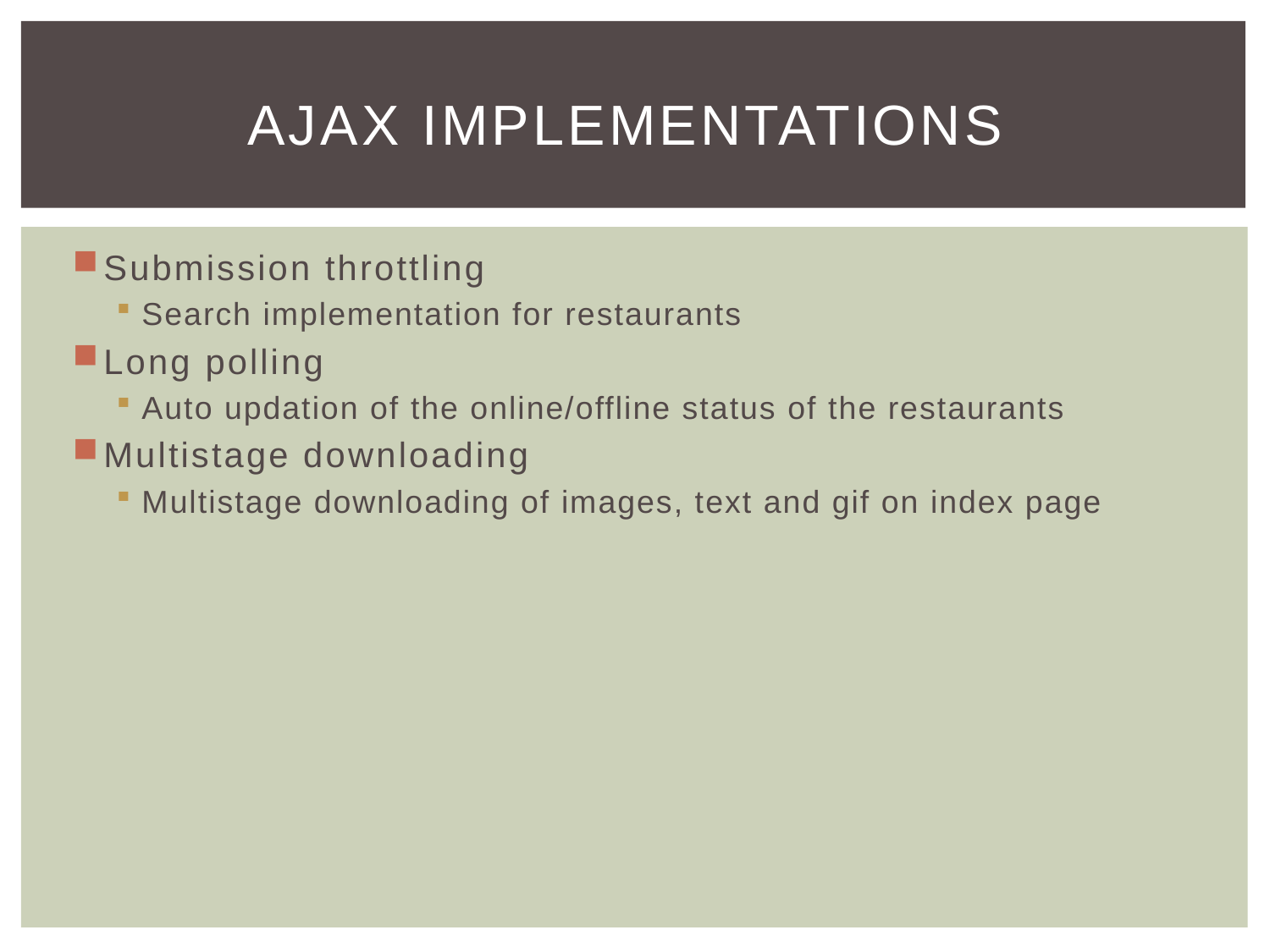

# AJAX IMPLEMENTATIONS
Submission throttling
Search implementation for restaurants
Long polling
Auto updation of the online/offline status of the restaurants
Multistage downloading
Multistage downloading of images, text and gif on index page